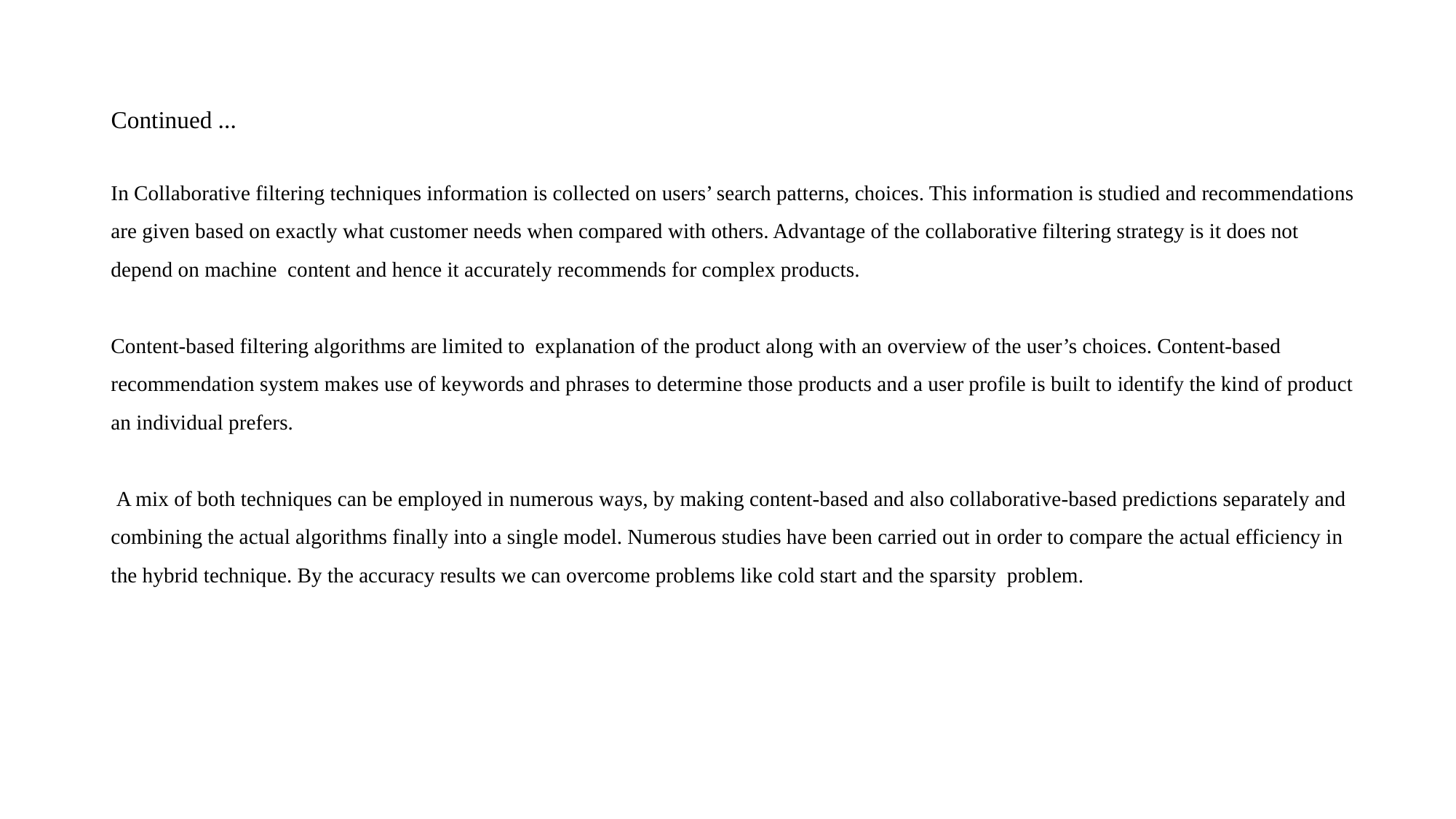

# Continued ...
In Collaborative filtering techniques information is collected on users’ search patterns, choices. This information is studied and recommendations are given based on exactly what customer needs when compared with others. Advantage of the collaborative filtering strategy is it does not depend on machine  content and hence it accurately recommends for complex products.

Content-based filtering algorithms are limited to  explanation of the product along with an overview of the user’s choices. Content-based recommendation system makes use of keywords and phrases to determine those products and a user profile is built to identify the kind of product an individual prefers.

 A mix of both techniques can be employed in numerous ways, by making content-based and also collaborative-based predictions separately and combining the actual algorithms finally into a single model. Numerous studies have been carried out in order to compare the actual efficiency in the hybrid technique. By the accuracy results we can overcome problems like cold start and the sparsity  problem.